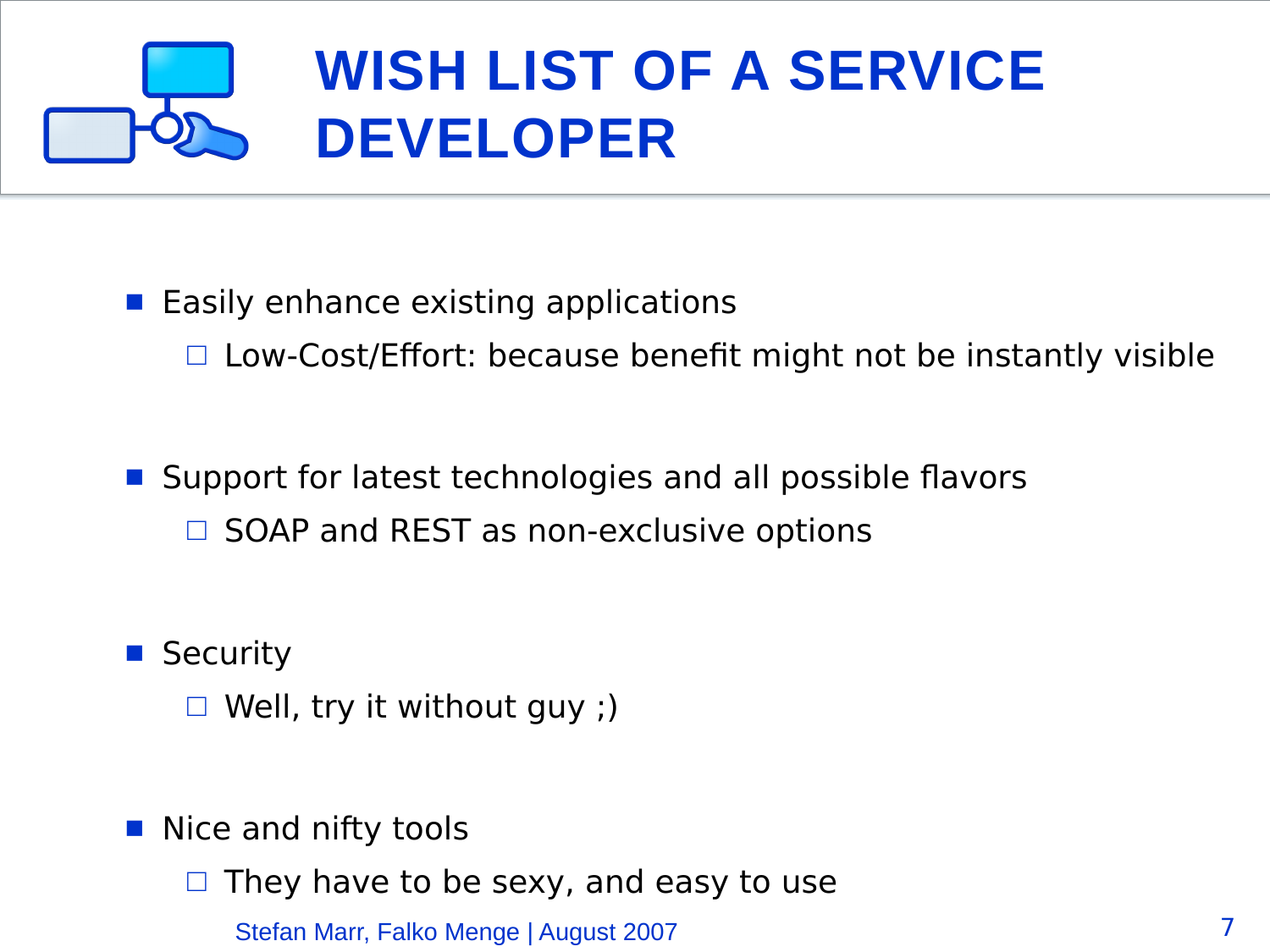

# Wish List of a Service Developer
Easily enhance existing applications
Low-Cost/Effort: because benefit might not be instantly visible

Support for latest technologies and all possible flavors
SOAP and REST as non-exclusive options

Security
Well, try it without guy ;)

Nice and nifty tools
They have to be sexy, and easy to use
Stefan Marr, Falko Menge | August 2007
7